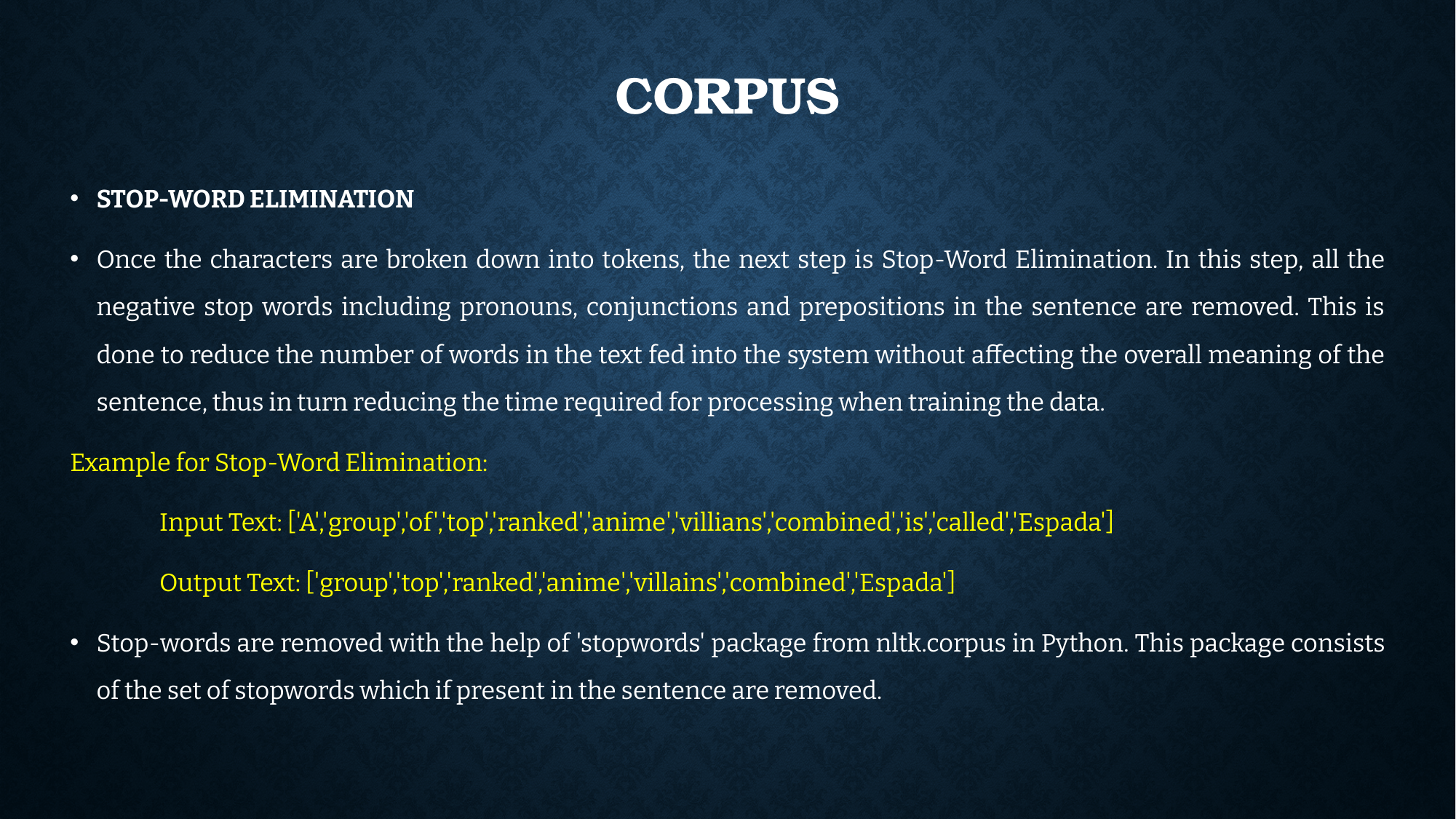

# CORPUS
STOP-WORD ELIMINATION
Once the characters are broken down into tokens, the next step is Stop-Word Elimination. In this step, all the negative stop words including pronouns, conjunctions and prepositions in the sentence are removed. This is done to reduce the number of words in the text fed into the system without affecting the overall meaning of the sentence, thus in turn reducing the time required for processing when training the data.
Example for Stop-Word Elimination:
	Input Text: ['A','group','of','top','ranked','anime','villians','combined','is','called','Espada']
	Output Text: ['group','top','ranked','anime','villains','combined','Espada']
Stop-words are removed with the help of 'stopwords' package from nltk.corpus in Python. This package consists of the set of stopwords which if present in the sentence are removed.